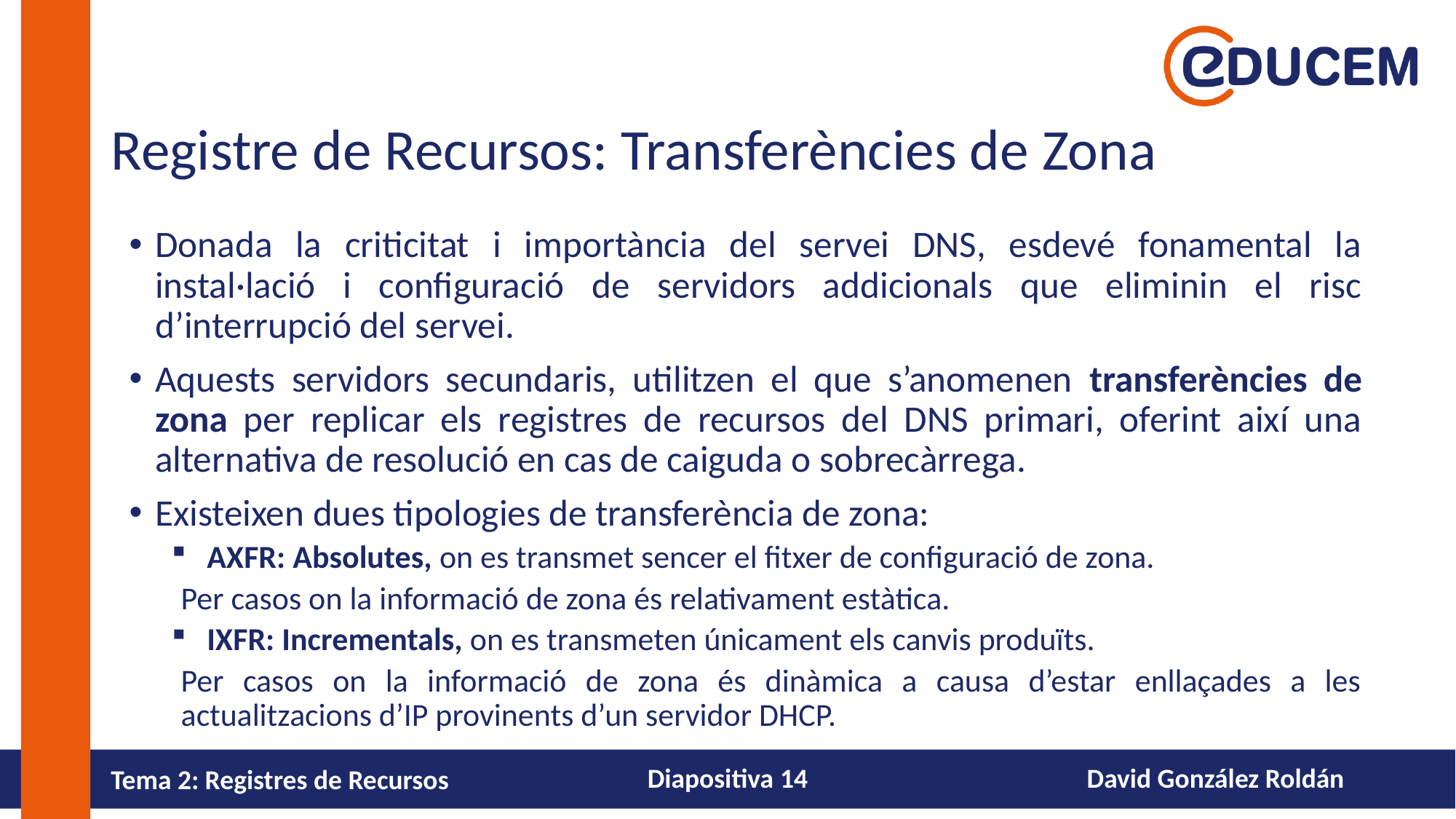

# Registre de Recursos: Transferències de Zona

Donada la criticitat i importància del servei DNS, esdevé fonamental la instal·lació i configuració de servidors addicionals que eliminin el risc d’interrupció del servei.
Aquests servidors secundaris, utilitzen el que s’anomenen transferències de zona per replicar els registres de recursos del DNS primari, oferint així una alternativa de resolució en cas de caiguda o sobrecàrrega.
Existeixen dues tipologies de transferència de zona:
AXFR: Absolutes, on es transmet sencer el fitxer de configuració de zona.
Per casos on la informació de zona és relativament estàtica.
IXFR: Incrementals, on es transmeten únicament els canvis produïts.
Per casos on la informació de zona és dinàmica a causa d’estar enllaçades a les actualitzacions d’IP provinents d’un servidor DHCP.

Diapositiva 14
David González Roldán
Tema 2: Registres de Recursos